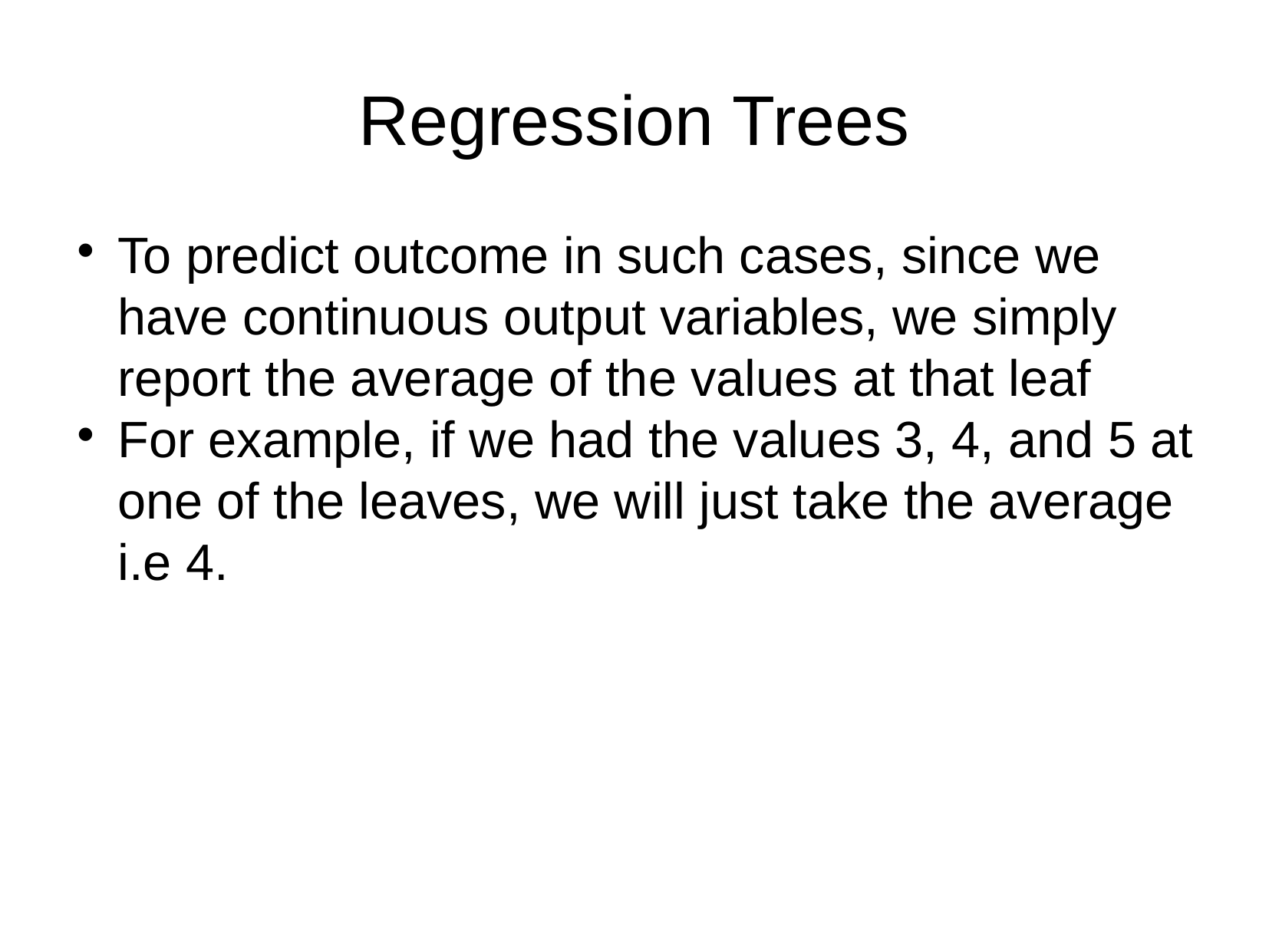

Regression Trees
To predict outcome in such cases, since we have continuous output variables, we simply report the average of the values at that leaf
For example, if we had the values 3, 4, and 5 at one of the leaves, we will just take the average i.e 4.